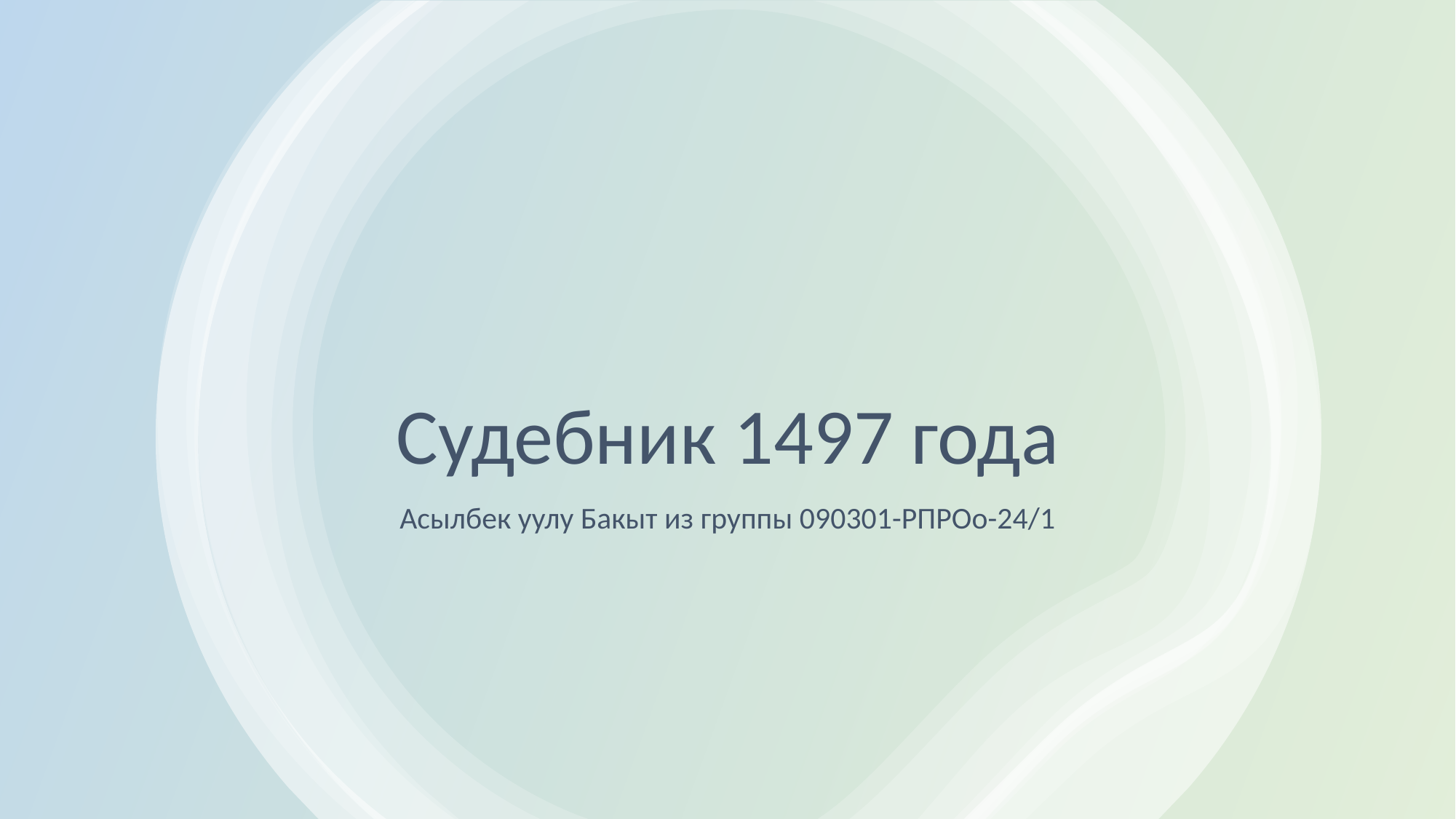

# Судебник 1497 года
Асылбек уулу Бакыт из группы 090301-РПРОо-24/1